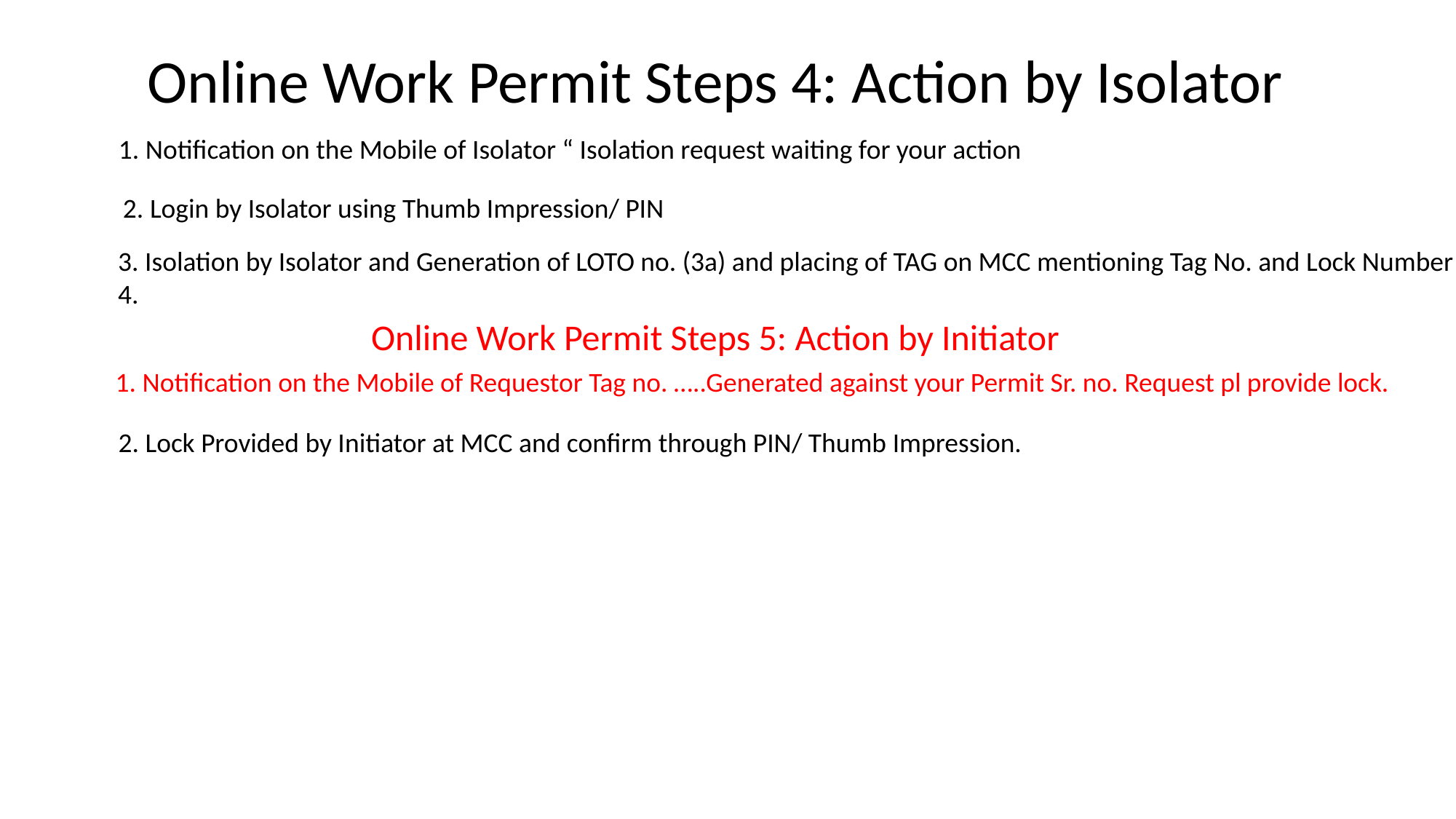

# Online Work Permit Steps 4: Action by Isolator
1. Notification on the Mobile of Isolator “ Isolation request waiting for your action
2. Login by Isolator using Thumb Impression/ PIN
3. Isolation by Isolator and Generation of LOTO no. (3a) and placing of TAG on MCC mentioning Tag No. and Lock Number
4.
Online Work Permit Steps 5: Action by Initiator
1. Notification on the Mobile of Requestor Tag no. …..Generated against your Permit Sr. no. Request pl provide lock.
2. Lock Provided by Initiator at MCC and confirm through PIN/ Thumb Impression.